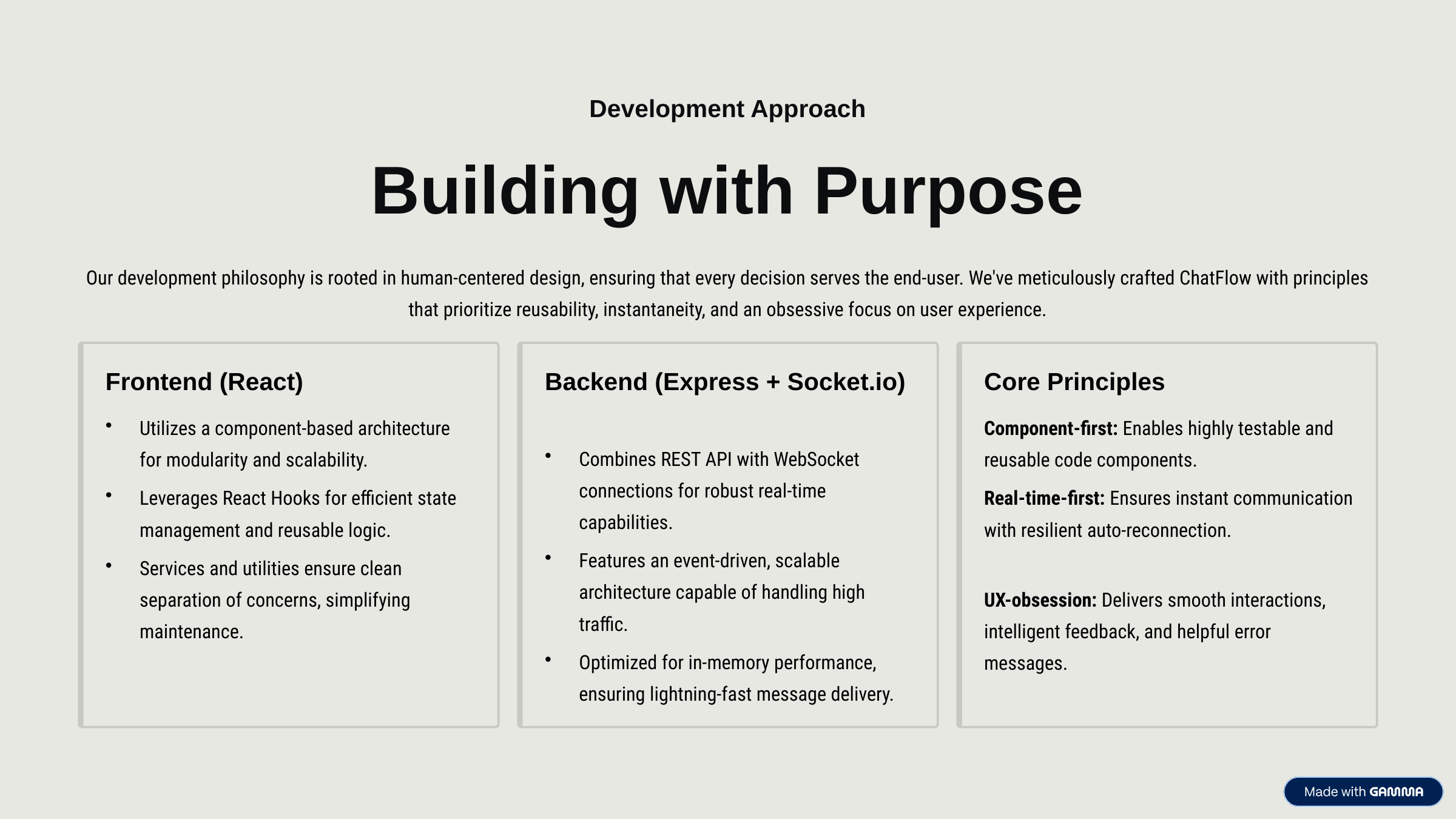

Development Approach
Building with Purpose
Our development philosophy is rooted in human-centered design, ensuring that every decision serves the end-user. We've meticulously crafted ChatFlow with principles that prioritize reusability, instantaneity, and an obsessive focus on user experience.

Frontend (React)
Backend (Express + Socket.io)
Core Principles
Utilizes a component-based architecture for modularity and scalability.
Component-first: Enables highly testable and reusable code components.
Combines REST API with WebSocket connections for robust real-time capabilities.
Leverages React Hooks for efficient state management and reusable logic.
Real-time-first: Ensures instant communication with resilient auto-reconnection.
Features an event-driven, scalable architecture capable of handling high traffic.
Services and utilities ensure clean separation of concerns, simplifying maintenance.
UX-obsession: Delivers smooth interactions, intelligent feedback, and helpful error messages.
Optimized for in-memory performance, ensuring lightning-fast message delivery.